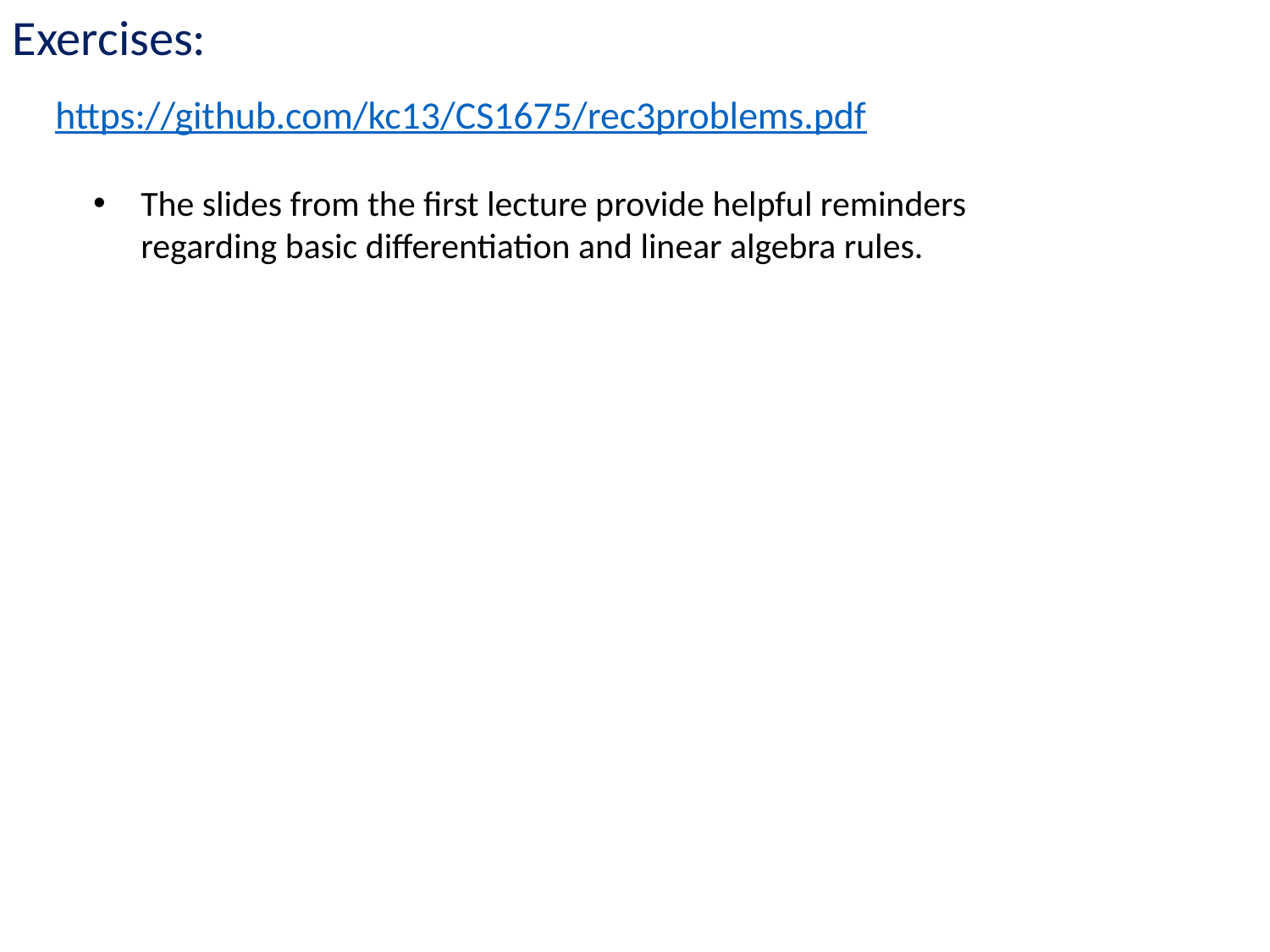

Exercises:
https://github.com/kc13/CS1675/rec3problems.pdf
The slides from the first lecture provide helpful reminders regarding basic differentiation and linear algebra rules.